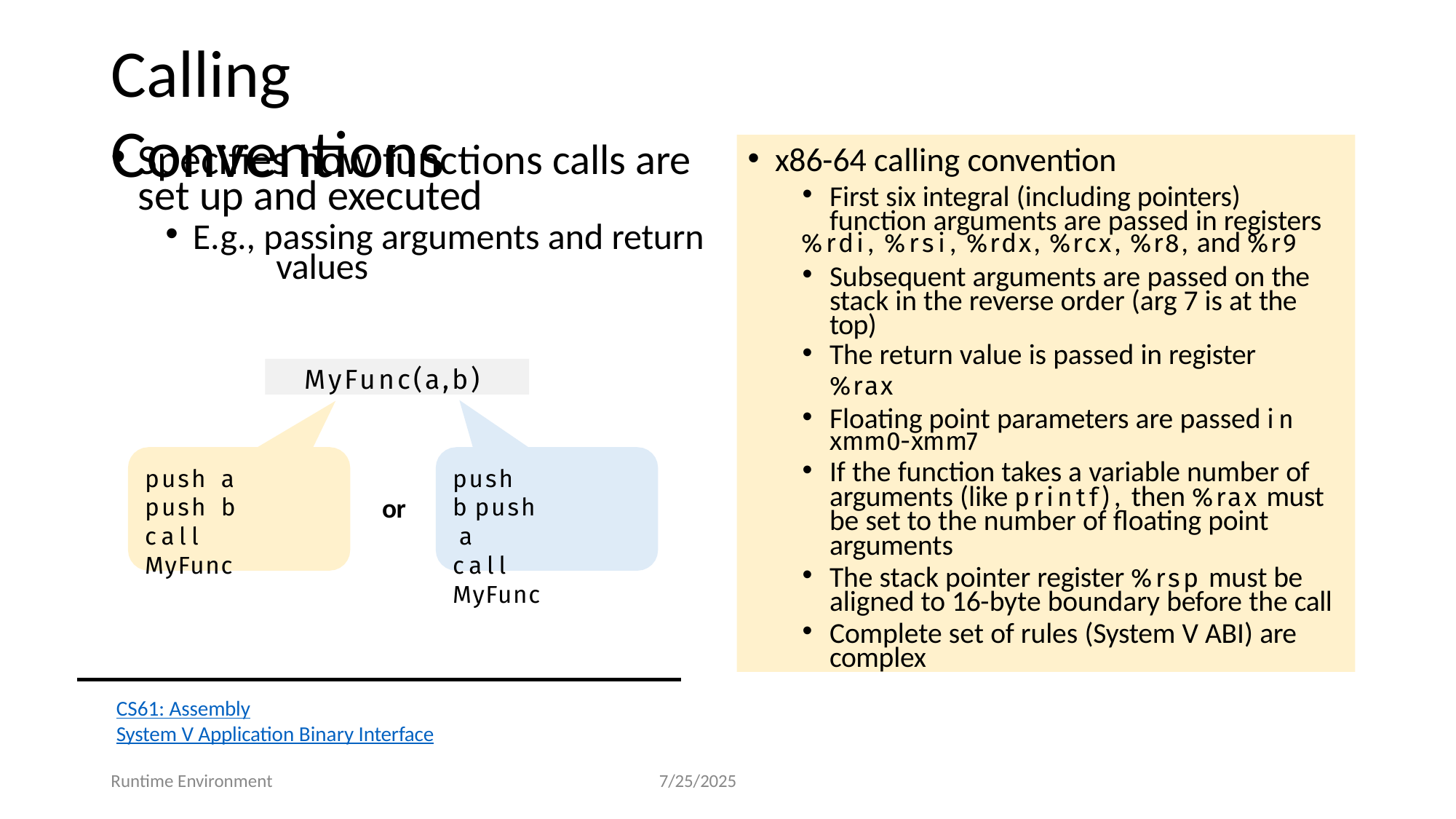

# Calling Conventions
Specifies how functions calls are set up and executed
E.g., passing arguments and return 	values
x86-64 calling convention
First six integral (including pointers) function arguments are passed in registers
%rdi, %rsi, %rdx, %rcx, %r8, and %r9
Subsequent arguments are passed on the stack in the reverse order (arg 7 is at the top)
The return value is passed in register %rax
Floating point parameters are passed in xmm0-xmm7
If the function takes a variable number of arguments (like printf), then %rax must be set to the number of floating point arguments
The stack pointer register %rsp must be aligned to 16-byte boundary before the call
Complete set of rules (System V ABI) are complex
MyFunc(a,b)

push  a push  b
call  MyFunc
push  b push  a
call  MyFunc
or

CS61: Assembly
System V Application Binary Interface
36
Runtime Environment
7/25/2025